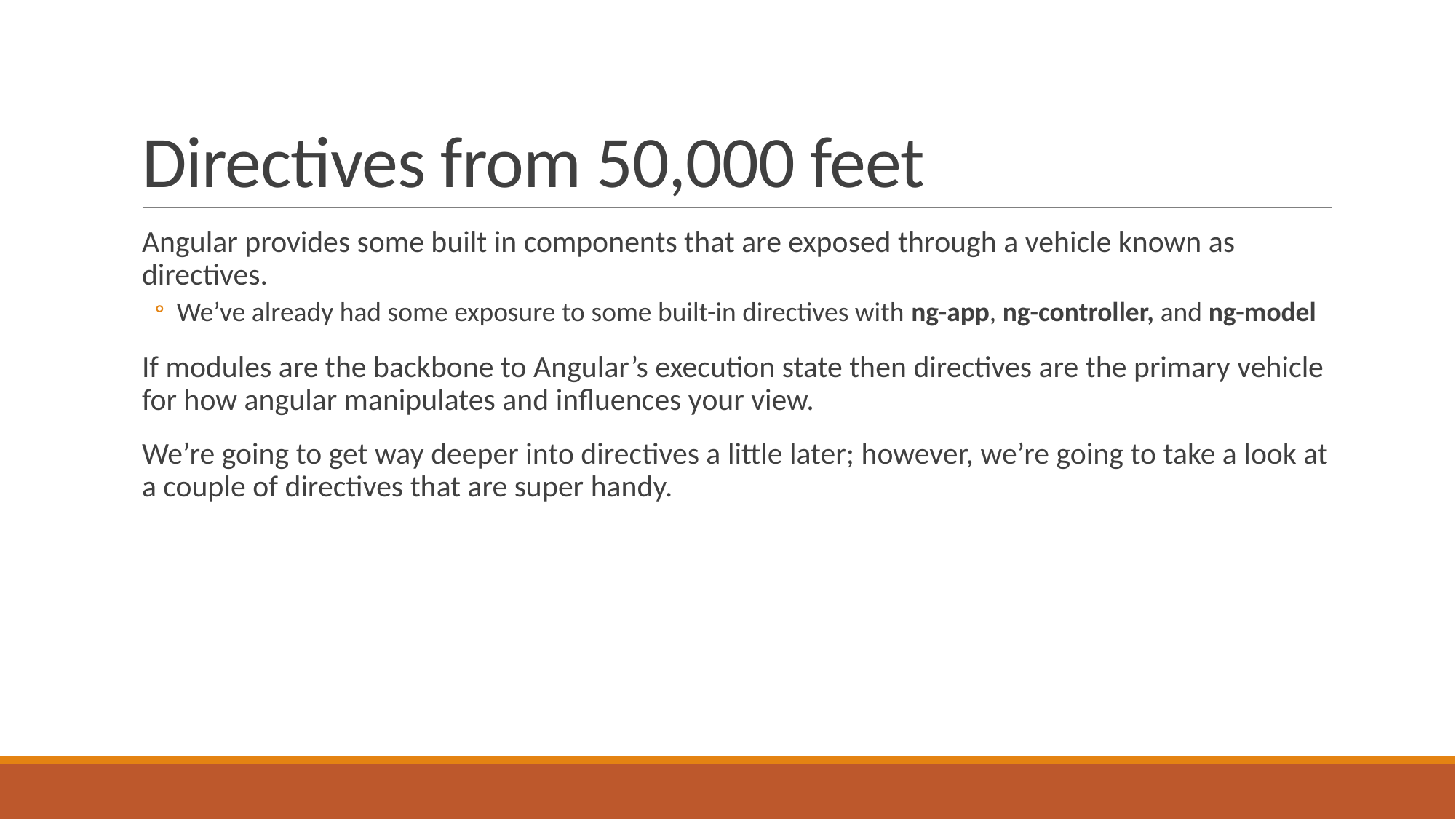

# Directives from 50,000 feet
Angular provides some built in components that are exposed through a vehicle known as directives.
We’ve already had some exposure to some built-in directives with ng-app, ng-controller, and ng-model
If modules are the backbone to Angular’s execution state then directives are the primary vehicle for how angular manipulates and influences your view.
We’re going to get way deeper into directives a little later; however, we’re going to take a look at a couple of directives that are super handy.